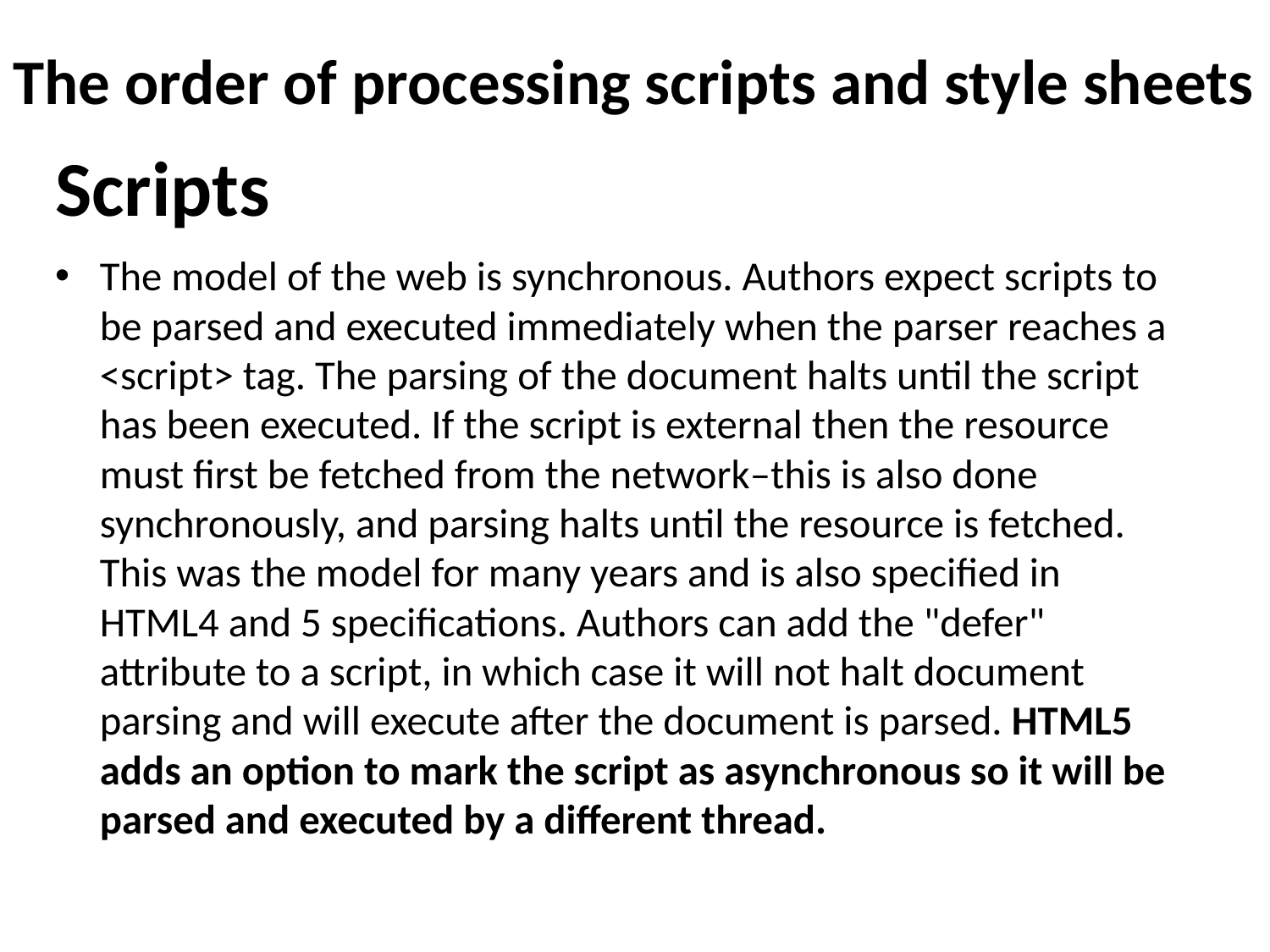

# The order of processing scripts and style sheets
Scripts

The model of the web is synchronous. Authors expect scripts to be parsed and executed immediately when the parser reaches a <script> tag. The parsing of the document halts until the script has been executed. If the script is external then the resource must first be fetched from the network–this is also done synchronously, and parsing halts until the resource is fetched. This was the model for many years and is also specified in HTML4 and 5 specifications. Authors can add the "defer" attribute to a script, in which case it will not halt document parsing and will execute after the document is parsed. HTML5 adds an option to mark the script as asynchronous so it will be parsed and executed by a different thread.